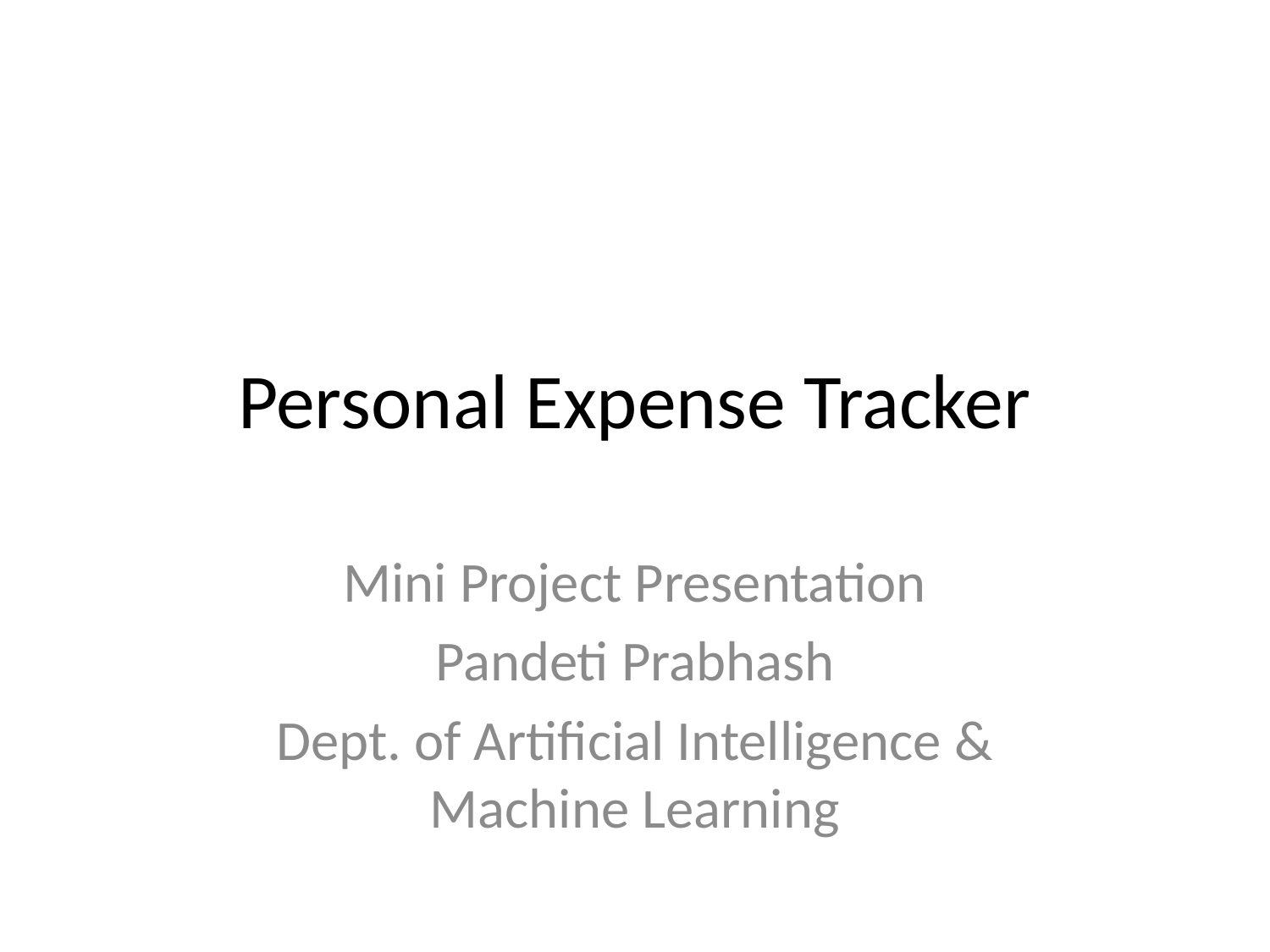

# Personal Expense Tracker
Mini Project Presentation
Pandeti Prabhash
Dept. of Artificial Intelligence & Machine Learning